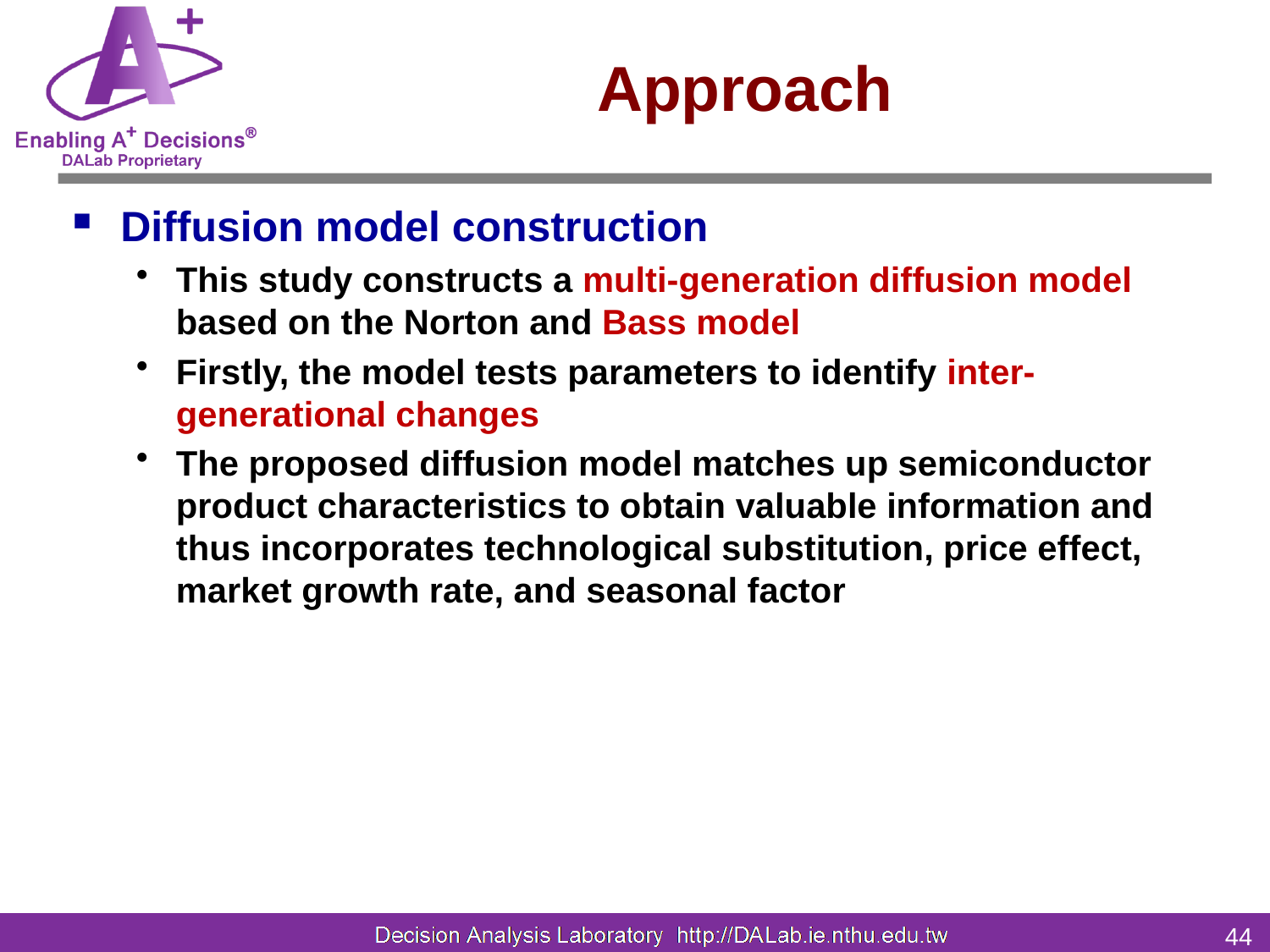

# Approach
Diffusion model construction
This study constructs a multi-generation diffusion model based on the Norton and Bass model
Firstly, the model tests parameters to identify inter-generational changes
The proposed diffusion model matches up semiconductor product characteristics to obtain valuable information and thus incorporates technological substitution, price effect, market growth rate, and seasonal factor
44